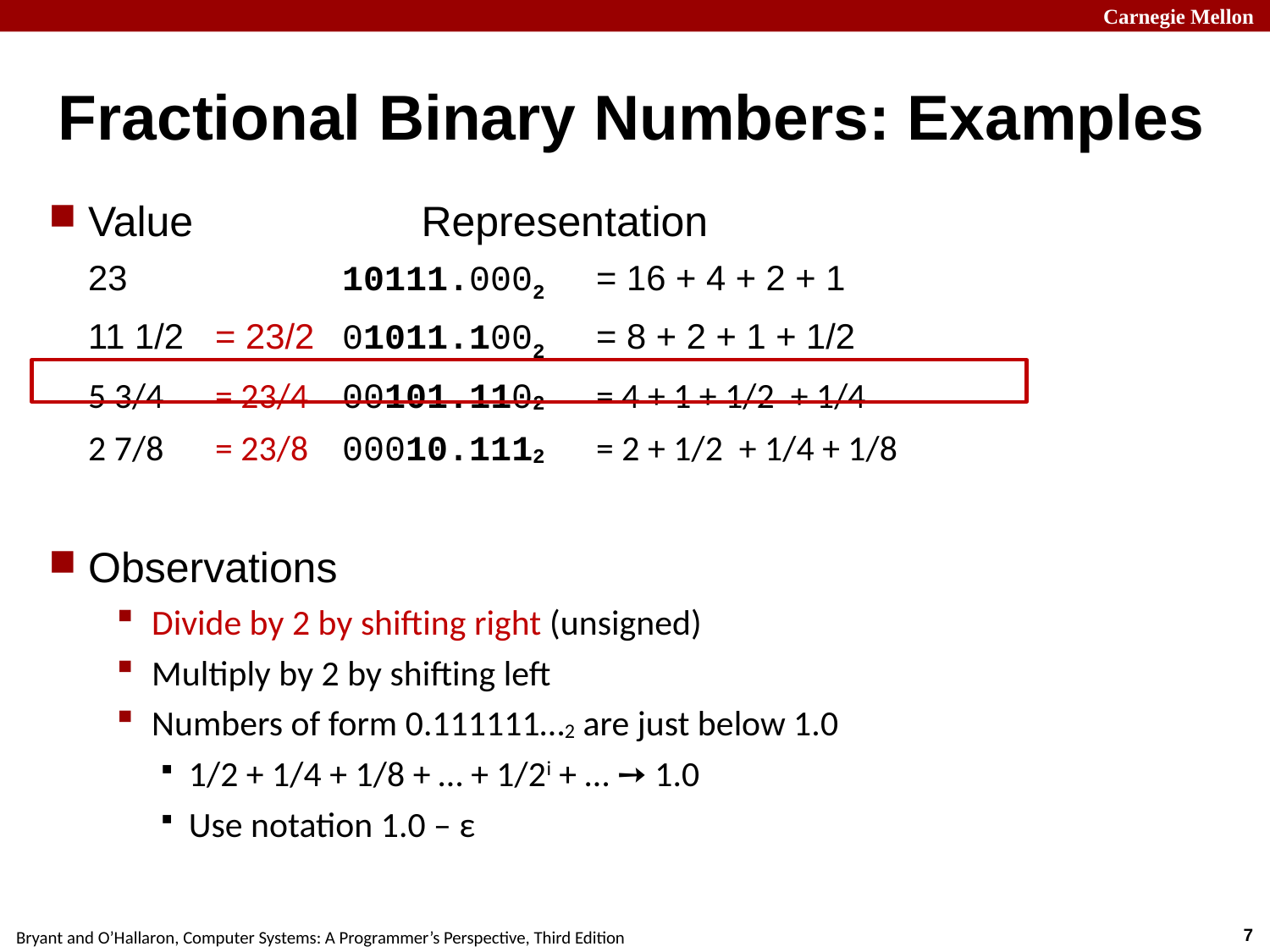

# Fractional Binary Numbers: Examples
Value		Representation
	23		10111.0002	= 16 + 4 + 2 + 1
	11 1/2	= 23/2	01011.1002	= 8 + 2 + 1 + 1/2
	5 3/4 	= 23/4	00101.1102	= 4 + 1 + 1/2  + 1/4
 	2 7/8 	= 23/8	00010.1112	= 2 + 1/2  + 1/4 + 1/8
Observations
Divide by 2 by shifting right (unsigned)
Multiply by 2 by shifting left
Numbers of form 0.111111…2 are just below 1.0
1/2 + 1/4 + 1/8 + … + 1/2i + … ➙ 1.0
Use notation 1.0 – ε